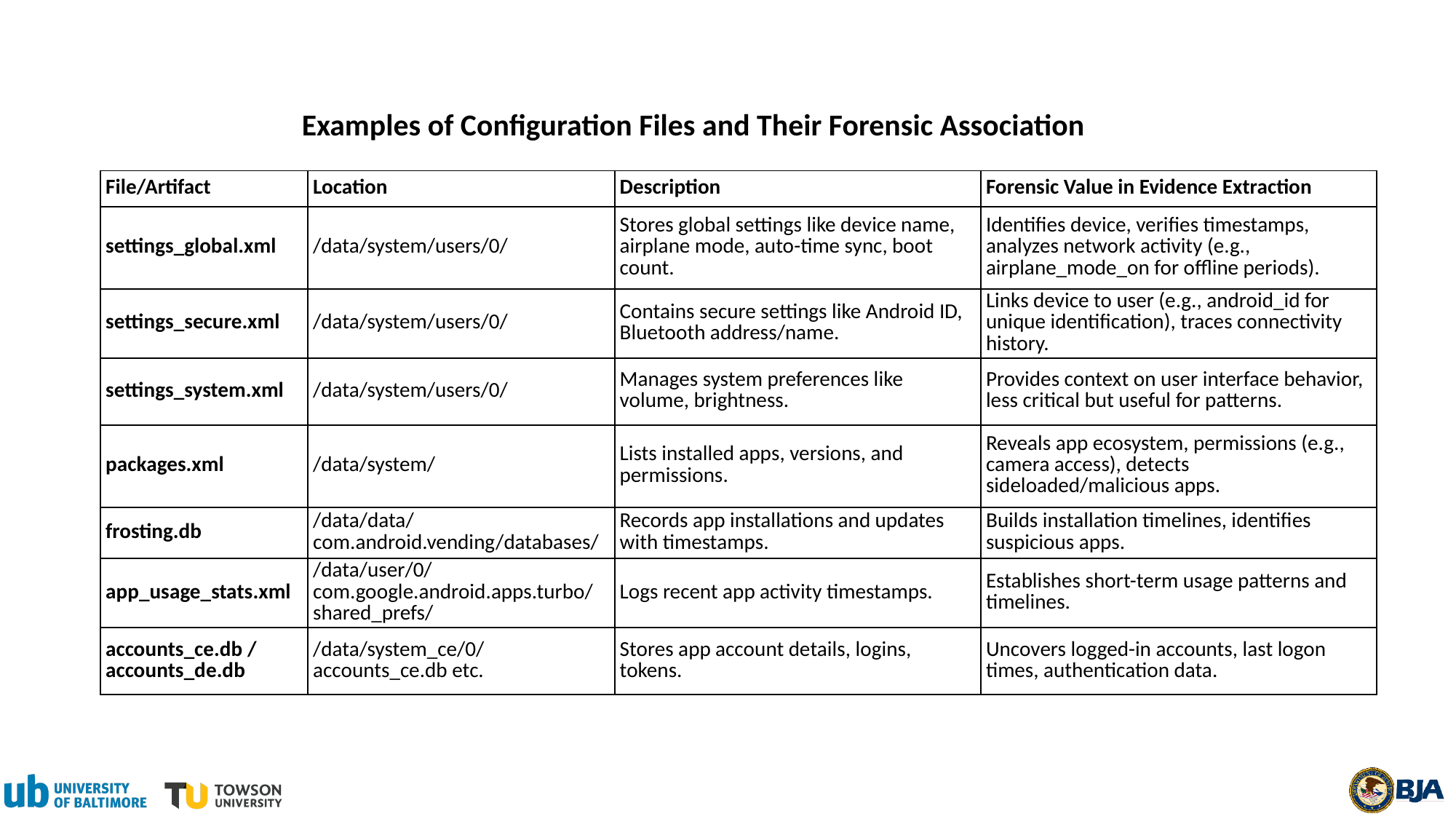

Examples of Configuration Files and Their Forensic Association
| File/Artifact | Location | Description | Forensic Value in Evidence Extraction |
| --- | --- | --- | --- |
| settings\_global.xml | /data/system/users/0/ | Stores global settings like device name, airplane mode, auto-time sync, boot count. | Identifies device, verifies timestamps, analyzes network activity (e.g., airplane\_mode\_on for offline periods). |
| settings\_secure.xml | /data/system/users/0/ | Contains secure settings like Android ID, Bluetooth address/name. | Links device to user (e.g., android\_id for unique identification), traces connectivity history. |
| settings\_system.xml | /data/system/users/0/ | Manages system preferences like volume, brightness. | Provides context on user interface behavior, less critical but useful for patterns. |
| packages.xml | /data/system/ | Lists installed apps, versions, and permissions. | Reveals app ecosystem, permissions (e.g., camera access), detects sideloaded/malicious apps. |
| frosting.db | /data/data/com.android.vending/databases/ | Records app installations and updates with timestamps. | Builds installation timelines, identifies suspicious apps. |
| app\_usage\_stats.xml | /data/user/0/com.google.android.apps.turbo/shared\_prefs/ | Logs recent app activity timestamps. | Establishes short-term usage patterns and timelines. |
| accounts\_ce.db / accounts\_de.db | /data/system\_ce/0/accounts\_ce.db etc. | Stores app account details, logins, tokens. | Uncovers logged-in accounts, last logon times, authentication data. |